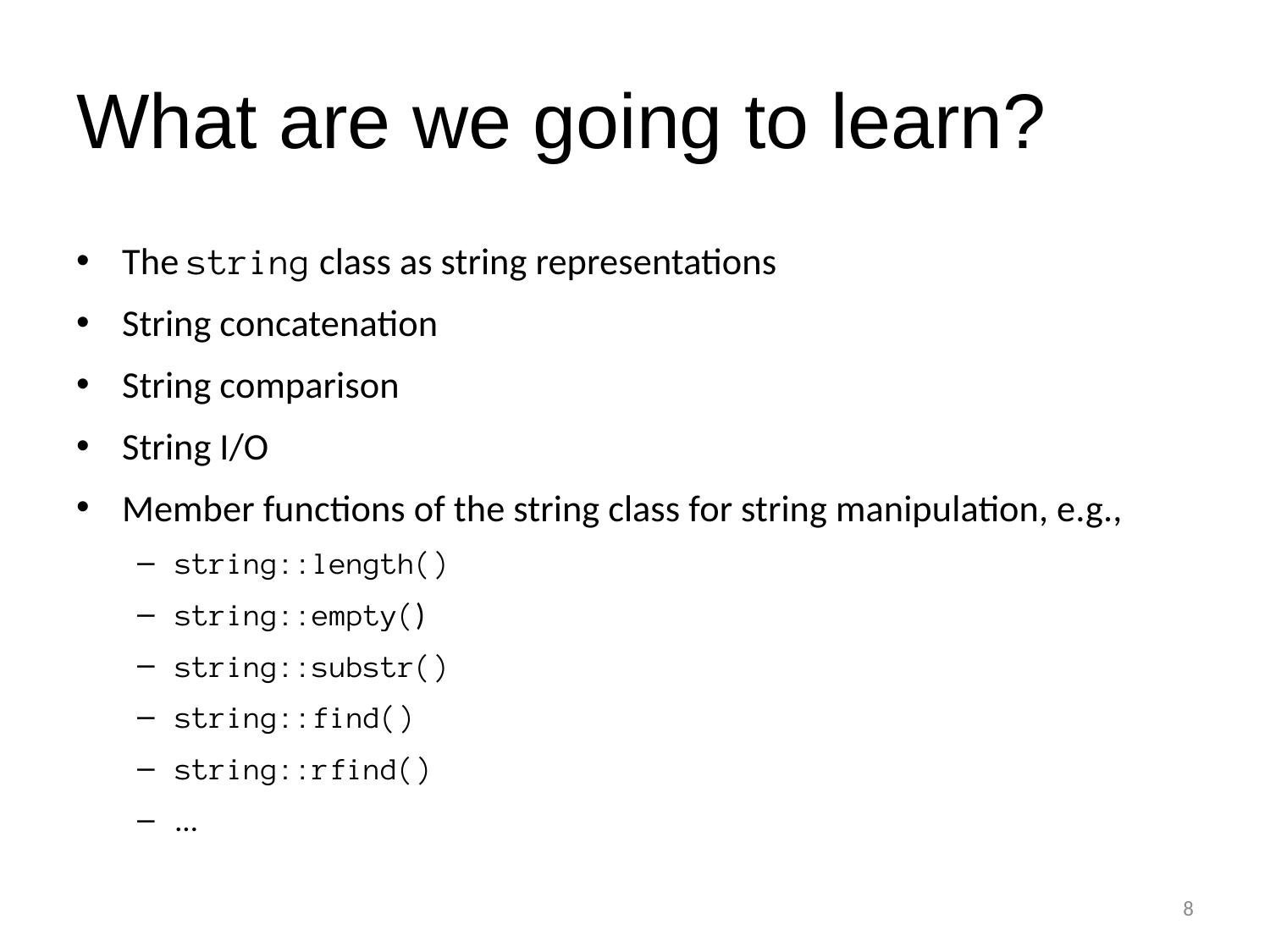

# What are we going to learn?
The string class as string representations
String concatenation
String comparison
String I/O
Member functions of the string class for string manipulation, e.g.,
string::length()
string::empty()
string::substr()
string::find()
string::rfind()
…

8